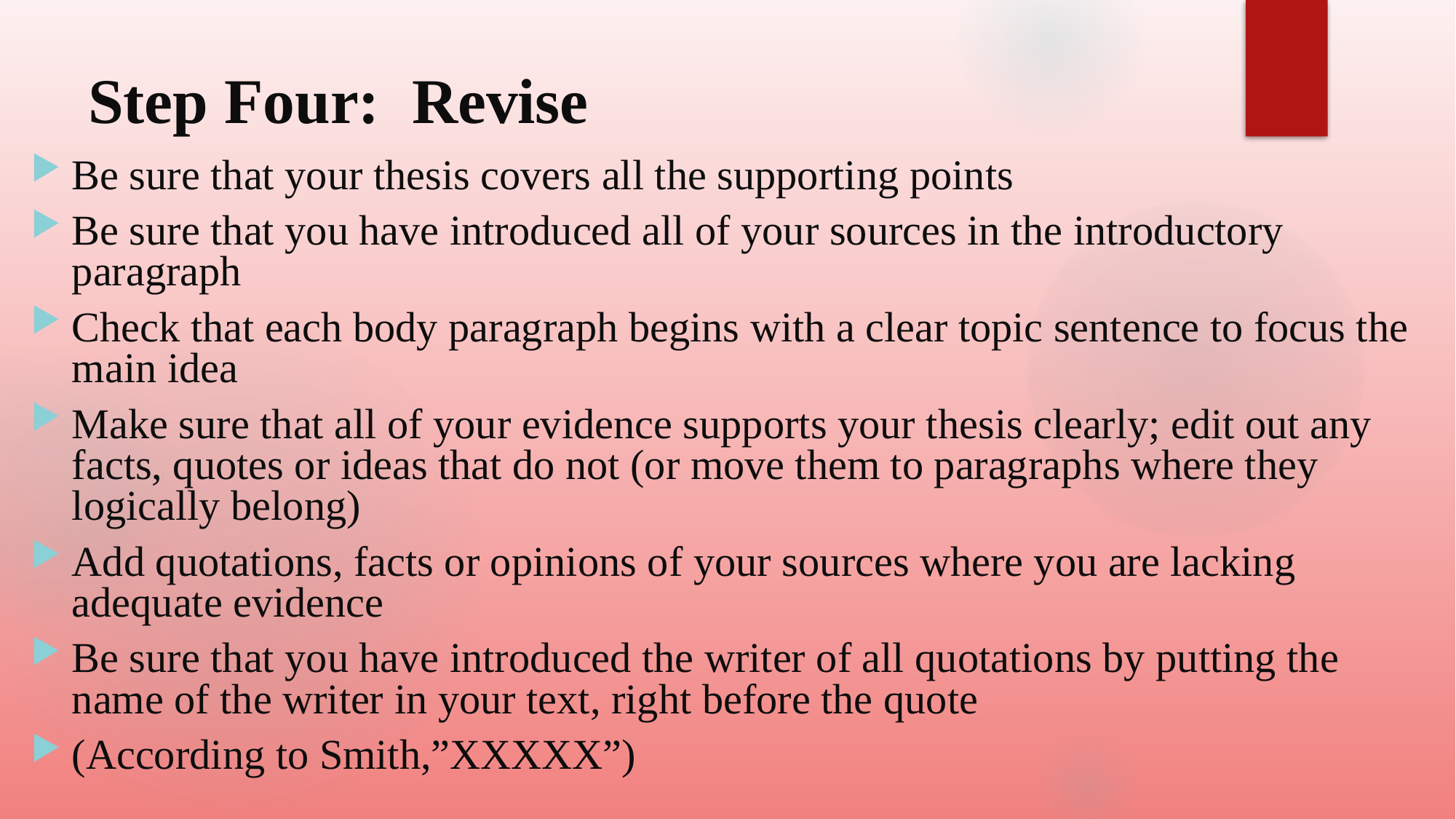

# Step Four:  Revise
Be sure that your thesis covers all the supporting points
Be sure that you have introduced all of your sources in the introductory paragraph
Check that each body paragraph begins with a clear topic sentence to focus the main idea
Make sure that all of your evidence supports your thesis clearly; edit out any facts, quotes or ideas that do not (or move them to paragraphs where they logically belong)
Add quotations, facts or opinions of your sources where you are lacking adequate evidence
Be sure that you have introduced the writer of all quotations by putting the name of the writer in your text, right before the quote
(According to Smith,”XXXXX”)